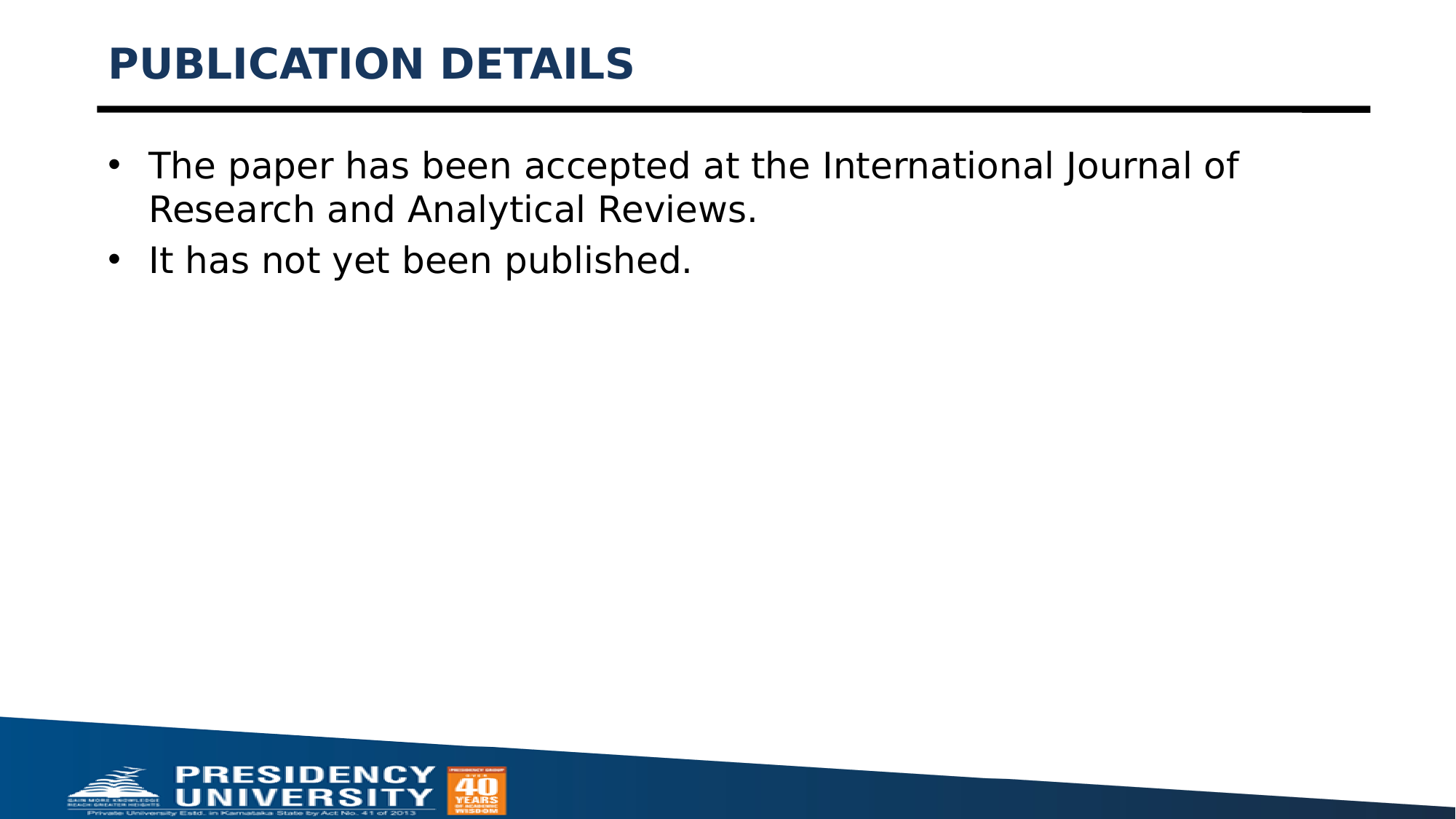

# PUBLICATION DETAILS
The paper has been accepted at the International Journal of Research and Analytical Reviews.
It has not yet been published.